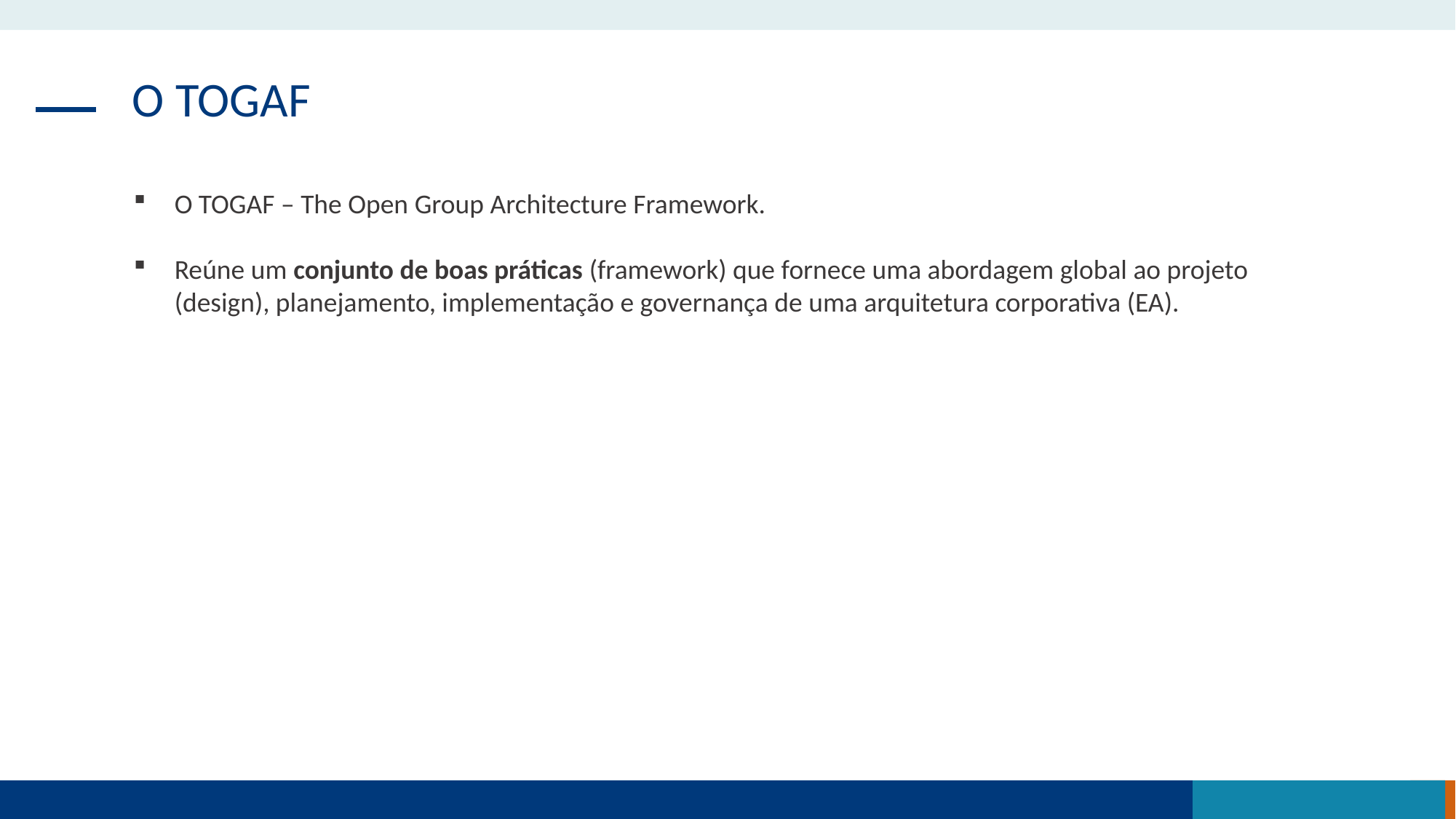

O TOGAF
O TOGAF – The Open Group Architecture Framework.

Reúne um conjunto de boas práticas (framework) que fornece uma abordagem global ao projeto (design), planejamento, implementação e governança de uma arquitetura corporativa (EA).